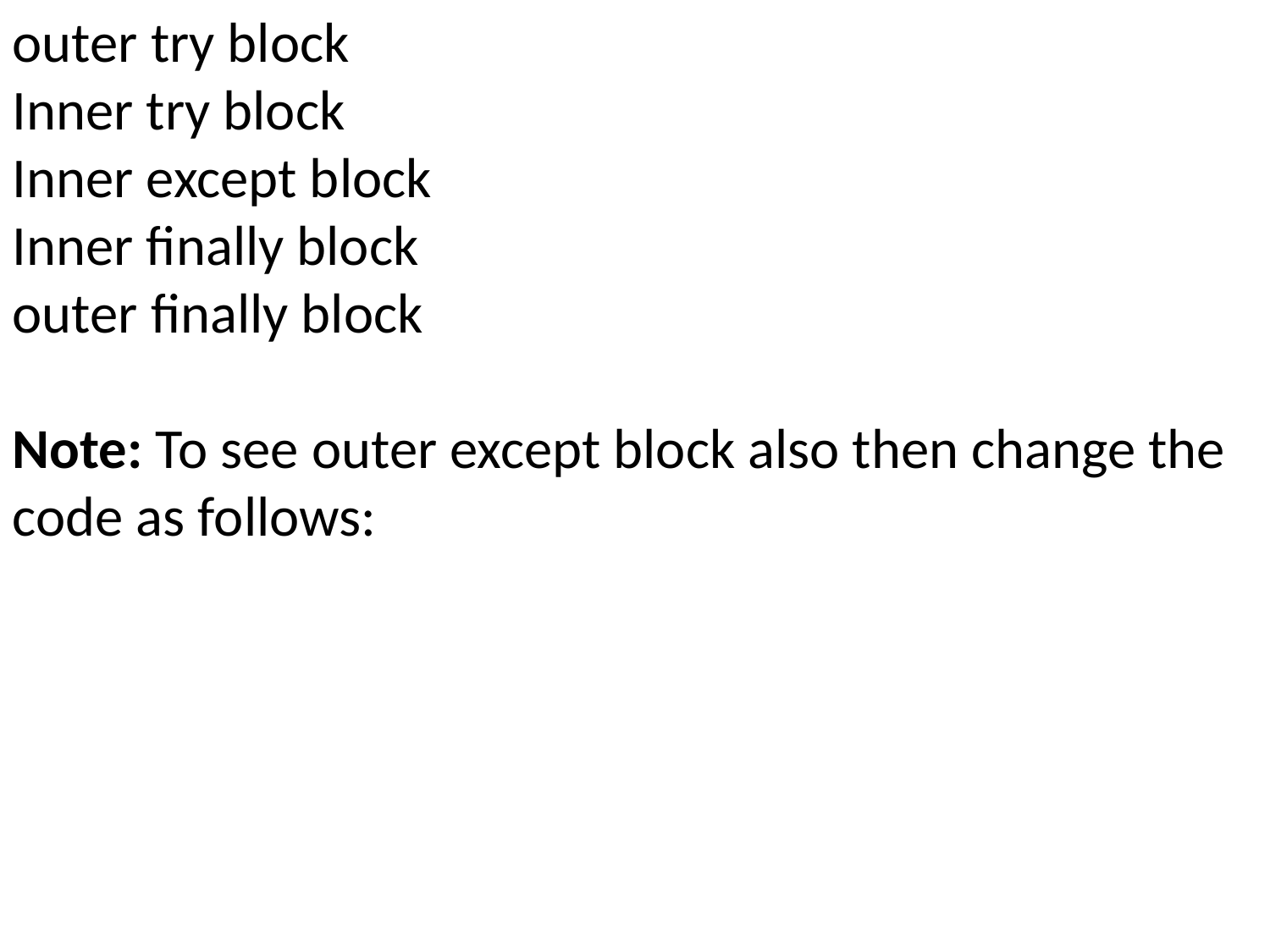

outer try block
Inner try block
Inner except block
Inner finally block
outer finally block

Note: To see outer except block also then change the code as follows: